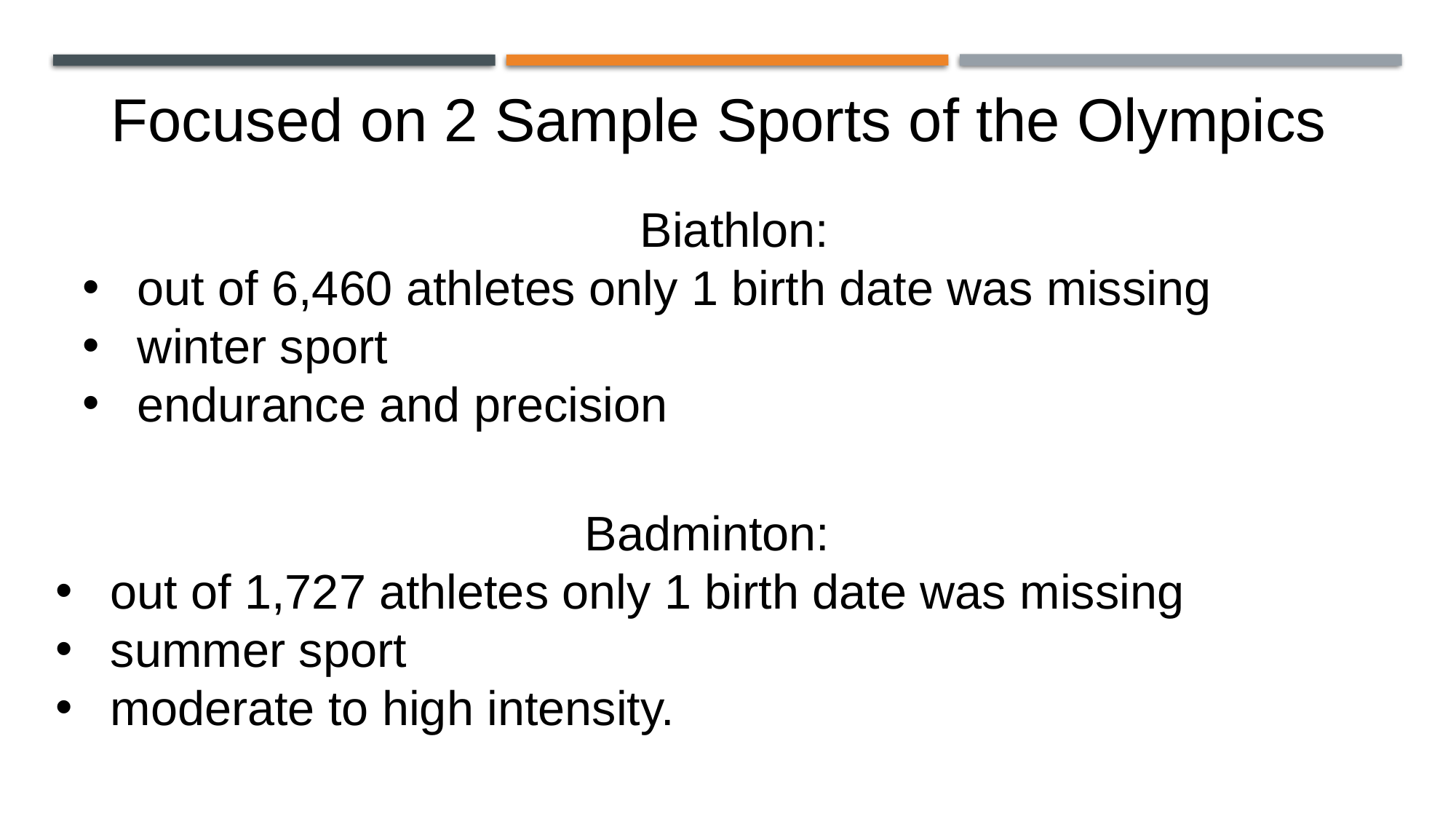

Focused on 2 Sample Sports of the Olympics

Biathlon:
out of 6,460 athletes only 1 birth date was missing
winter sport
endurance and precision
Badminton:
out of 1,727 athletes only 1 birth date was missing
summer sport
moderate to high intensity.